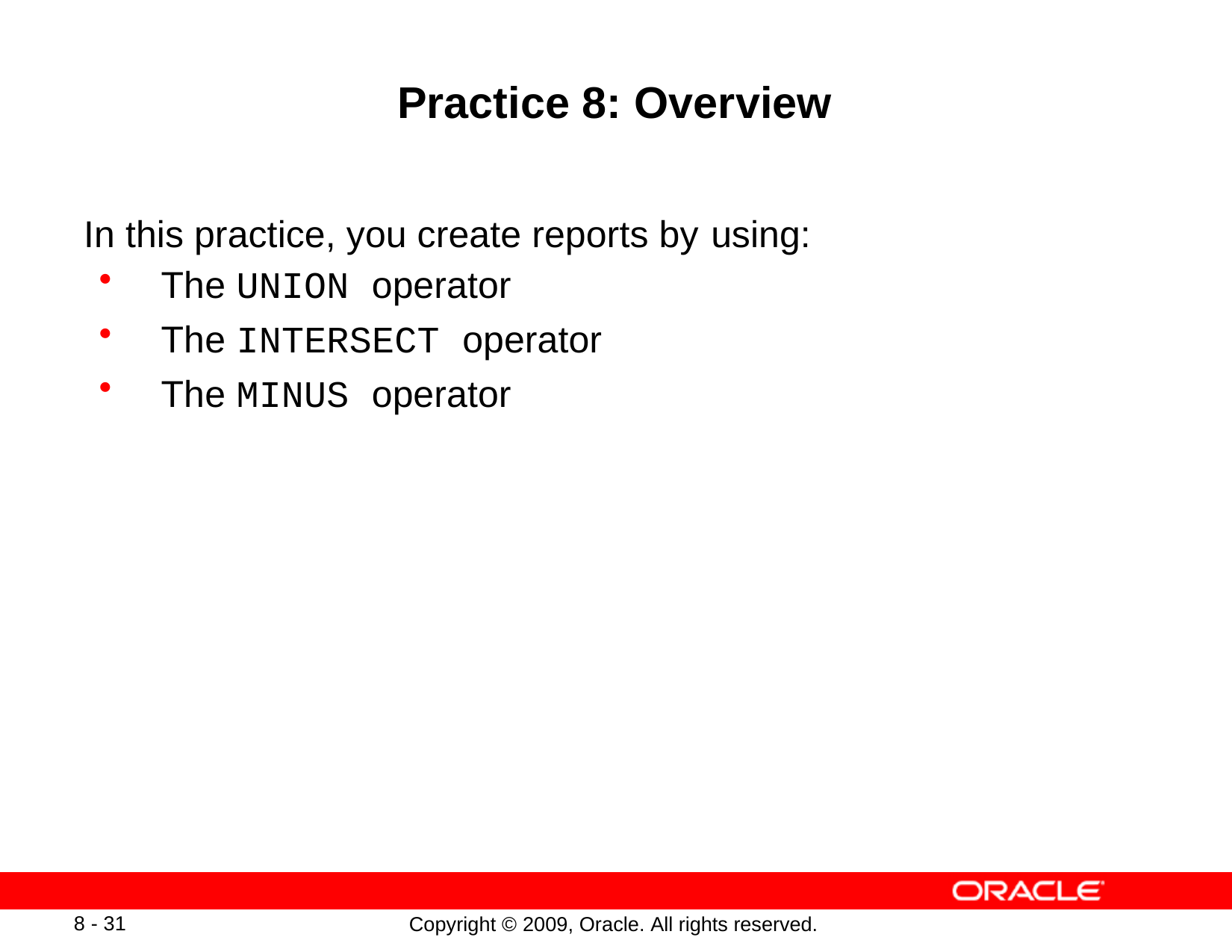

# Practice 8: Overview
In this practice, you create reports by using:
The UNION operator
The INTERSECT operator
The MINUS operator
8 - 31
Copyright © 2009, Oracle. All rights reserved.